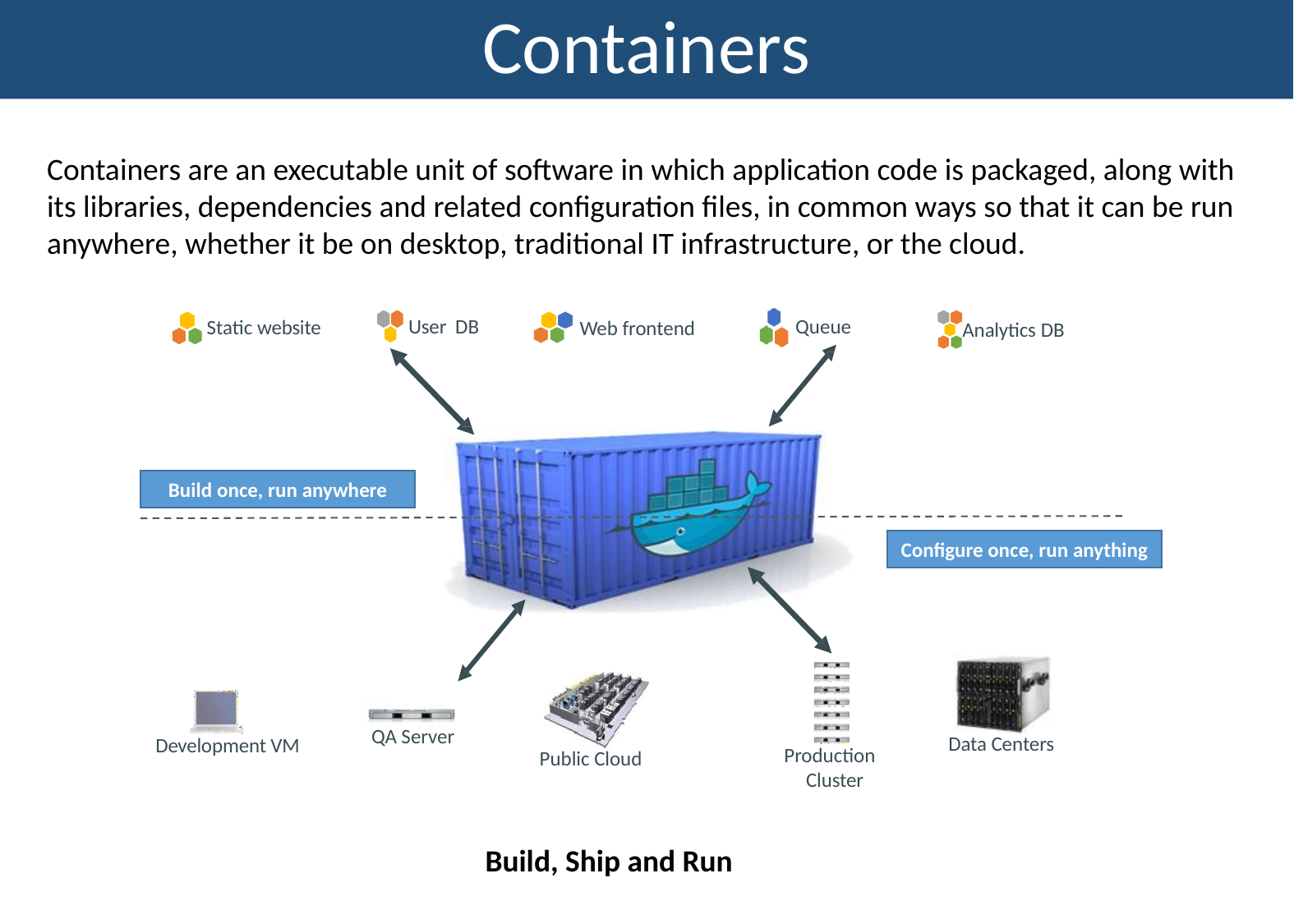

# Containers
Containers are an executable unit of software in which application code is packaged, along with its libraries, dependencies and related configuration files, in common ways so that it can be run anywhere, whether it be on desktop, traditional IT infrastructure, or the cloud.
User DB

Queue

Static website
Web frontend
Analytics DB

Build once, run anywhere
Configure once, run anything

QA Server
Data Centers
Development VM
Production  Cluster
Public Cloud
Build, Ship and Run